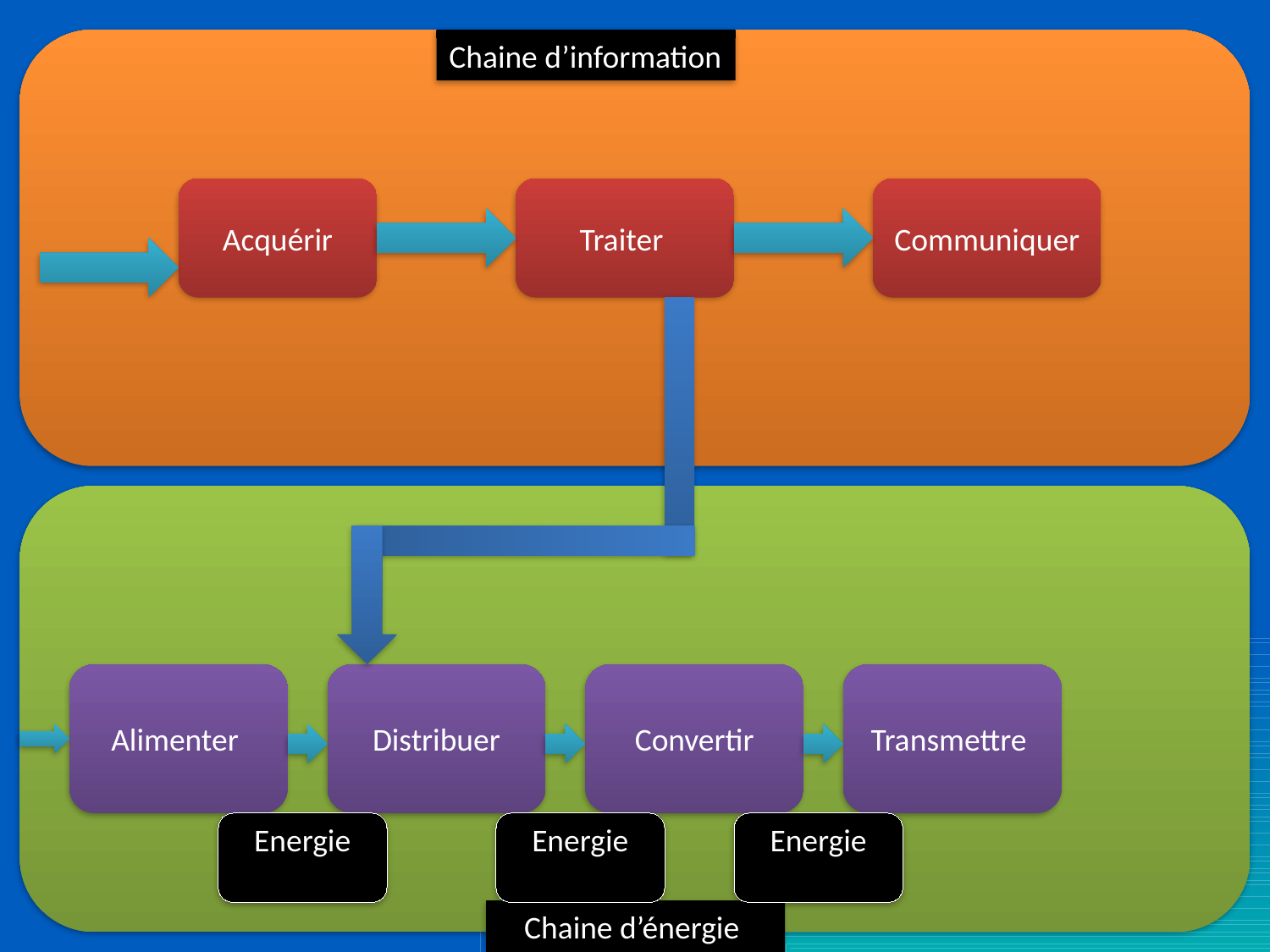

Chaine d’information
Acquérir
Traiter
Communiquer

Alimenter
Distribuer
Convertir
Transmettre

Energie

Energie

Energie

Chaine d’énergie